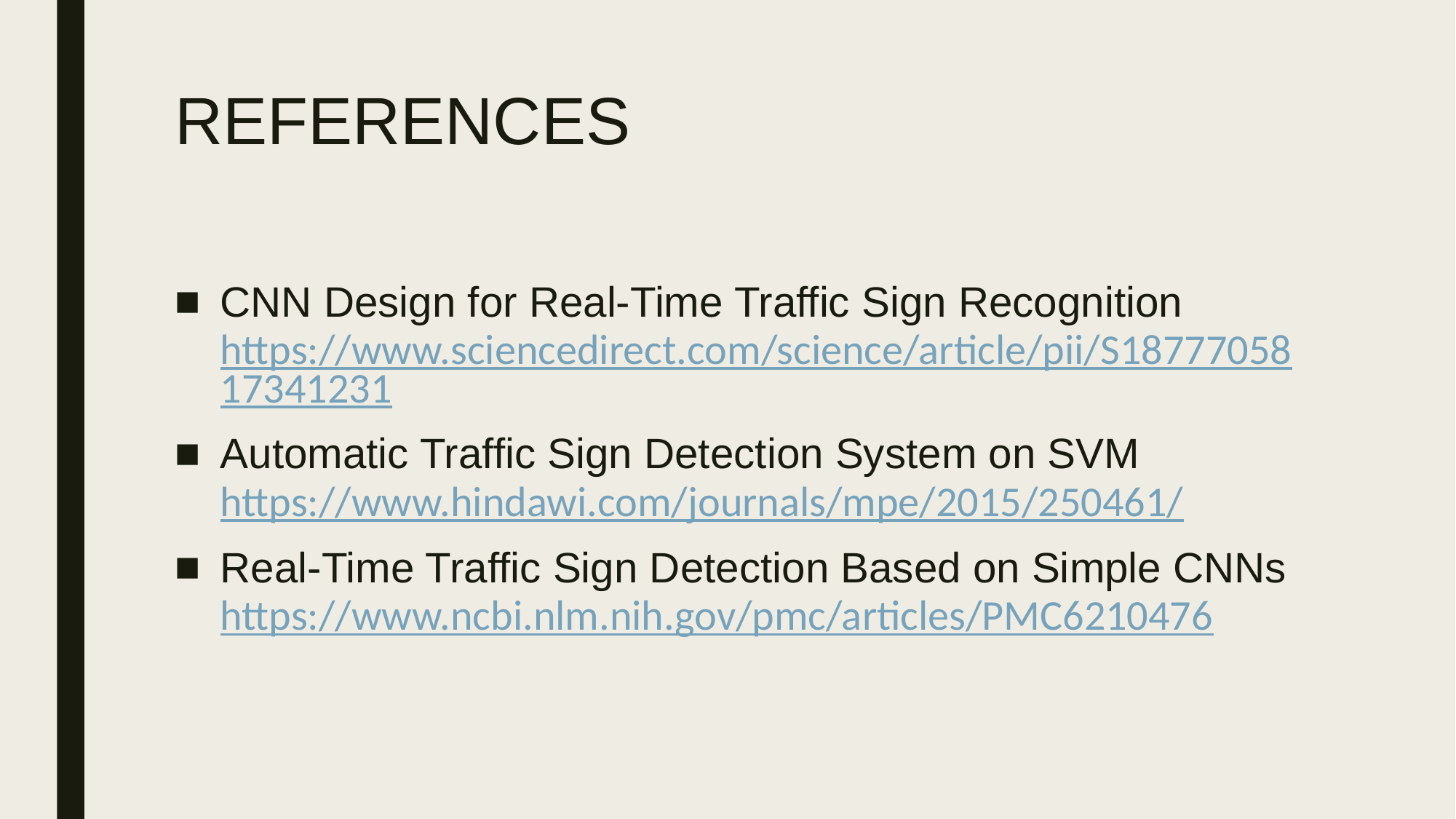

# REFERENCES
CNN Design for Real-Time Traffic Sign Recognition https://www.sciencedirect.com/science/article/pii/S1877705817341231
Automatic Traffic Sign Detection System on SVM https://www.hindawi.com/journals/mpe/2015/250461/
Real-Time Traffic Sign Detection Based on Simple CNNs https://www.ncbi.nlm.nih.gov/pmc/articles/PMC6210476